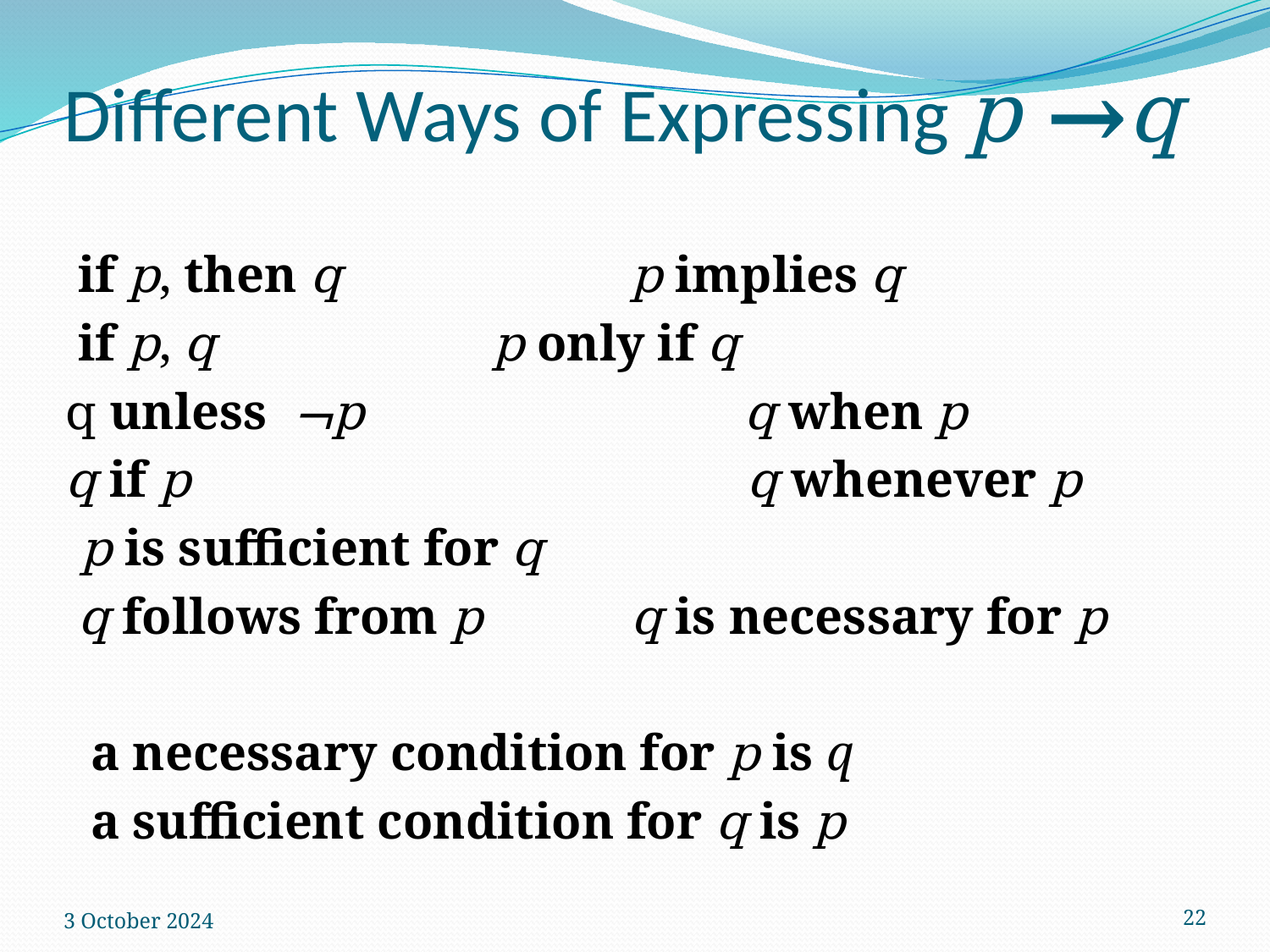

# Different Ways of Expressing p →q

 if p, then q                 		  p implies q
 if p, q 		      		 p only if q
q unless  ¬p              	 	 q when p
q if p                                		 q whenever p
 p is sufficient for q
 q follows from p        		  q is necessary for p

  a necessary condition for p is q
  a sufficient condition for q is p

3 October 2024
22